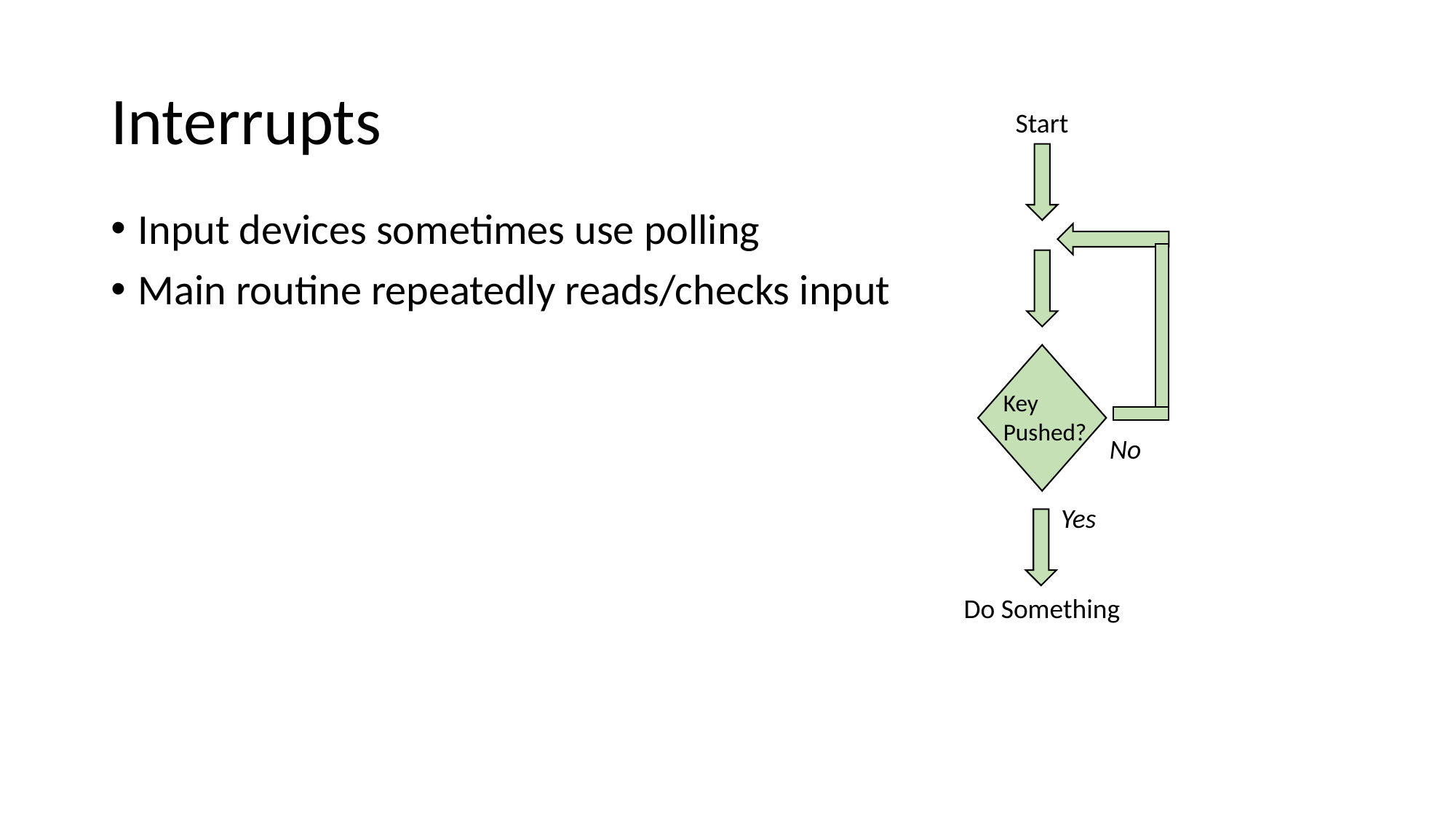

# Interrupts
Start

Input devices sometimes use polling
Main routine repeatedly reads/checks input

Key
Pushed?

No
Yes

Do Something